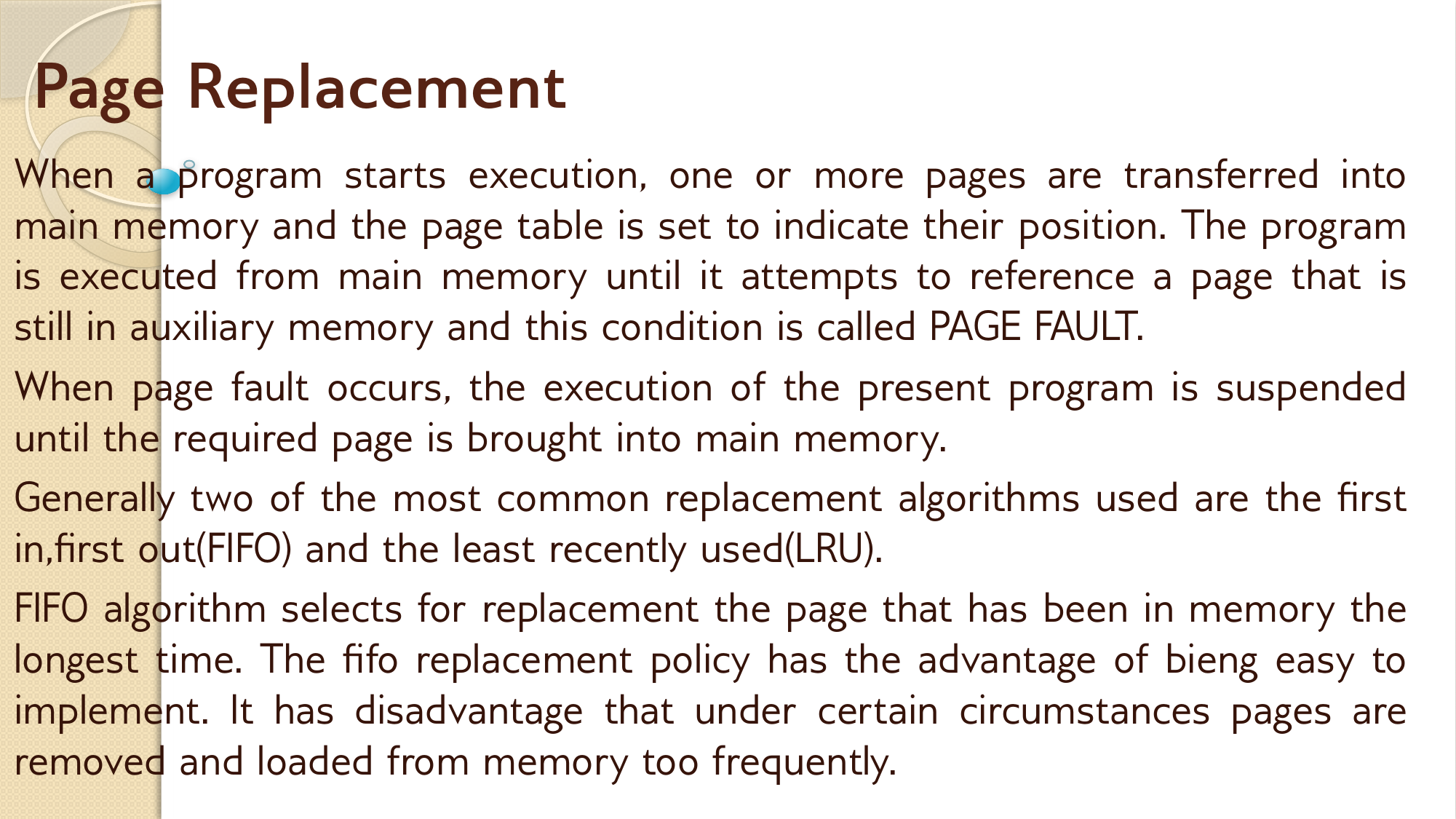

# Page Replacement
When a program starts execution, one or more pages are transferred into main memory and the page table is set to indicate their position. The program is executed from main memory until it attempts to reference a page that is still in auxiliary memory and this condition is called PAGE FAULT.
When page fault occurs, the execution of the present program is suspended until the required page is brought into main memory.
Generally two of the most common replacement algorithms used are the first in,first out(FIFO) and the least recently used(LRU).
FIFO algorithm selects for replacement the page that has been in memory the longest time. The fifo replacement policy has the advantage of bieng easy to implement. It has disadvantage that under certain circumstances pages are removed and loaded from memory too frequently.